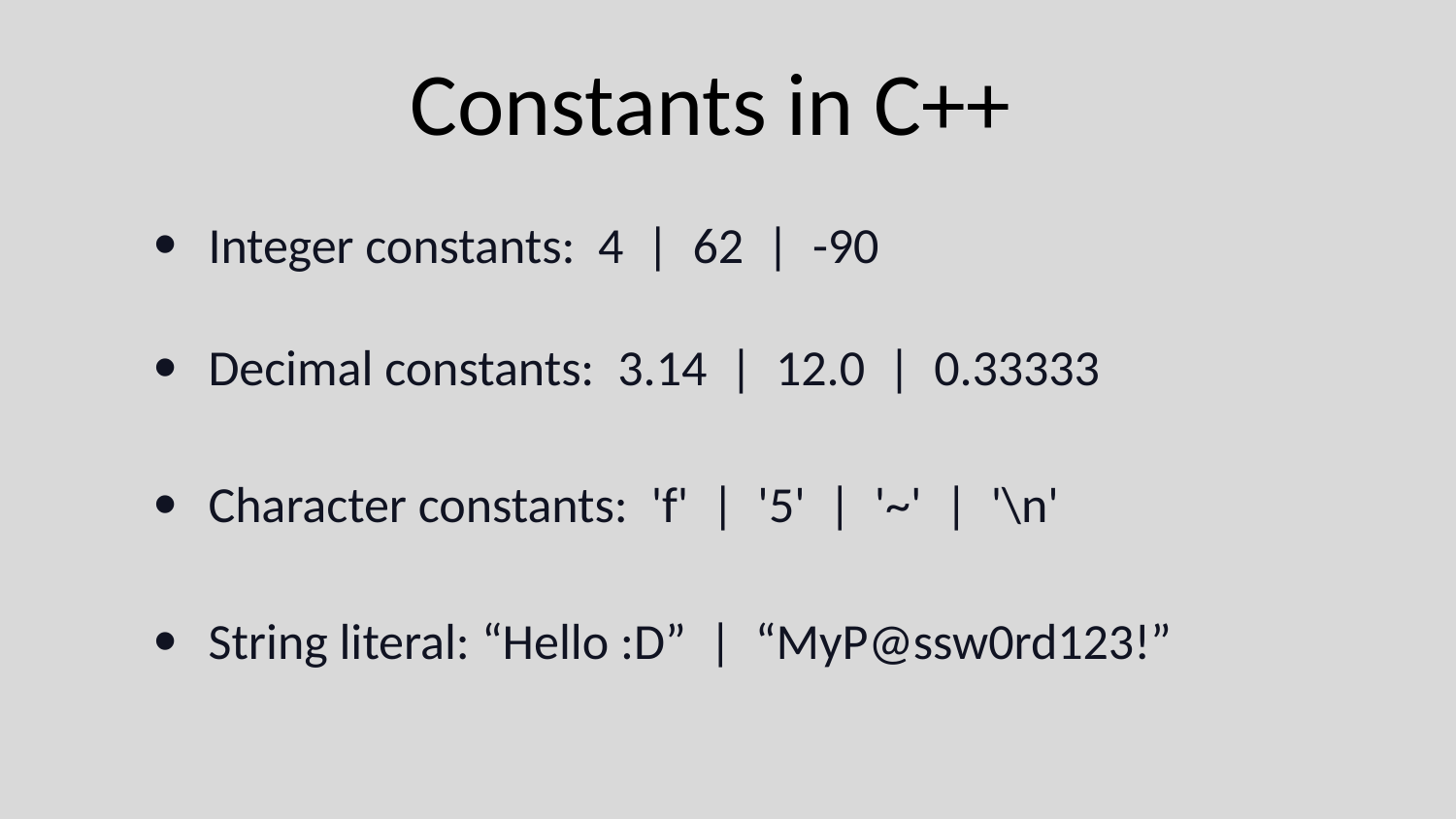

# Constants in C++
Integer constants:  4  |  62  |  -90

Decimal constants:  3.14  |  12.0  |  0.33333

Character constants:  'f'  |  '5'  |  '~'  |  '\n'

String literal: “Hello :D”  |  “MyP@ssw0rd123!”